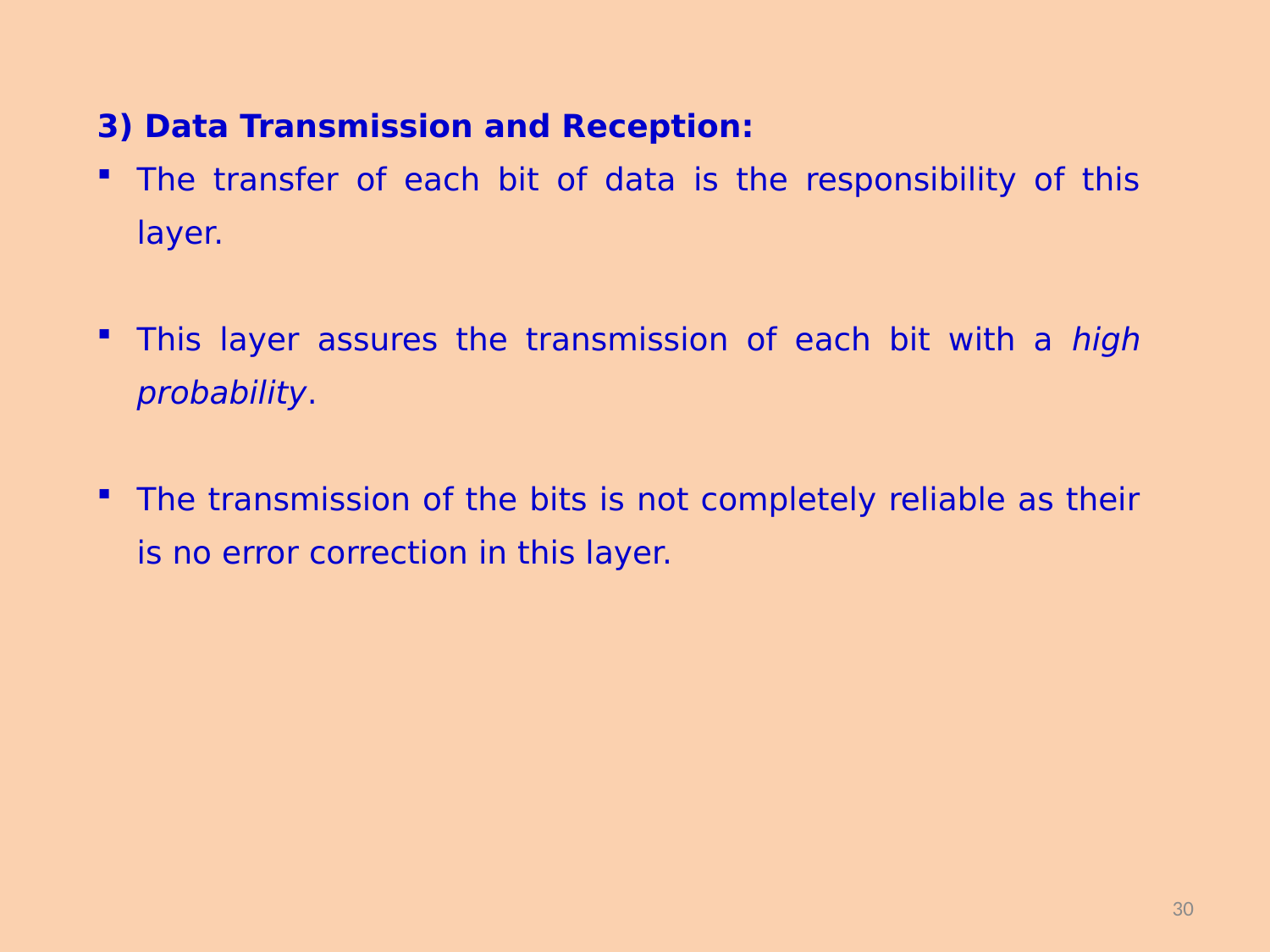

3) Data Transmission and Reception:
The transfer of each bit of data is the responsibility of this layer.

This layer assures the transmission of each bit with a high probability.

The transmission of the bits is not completely reliable as their is no error correction in this layer.

30